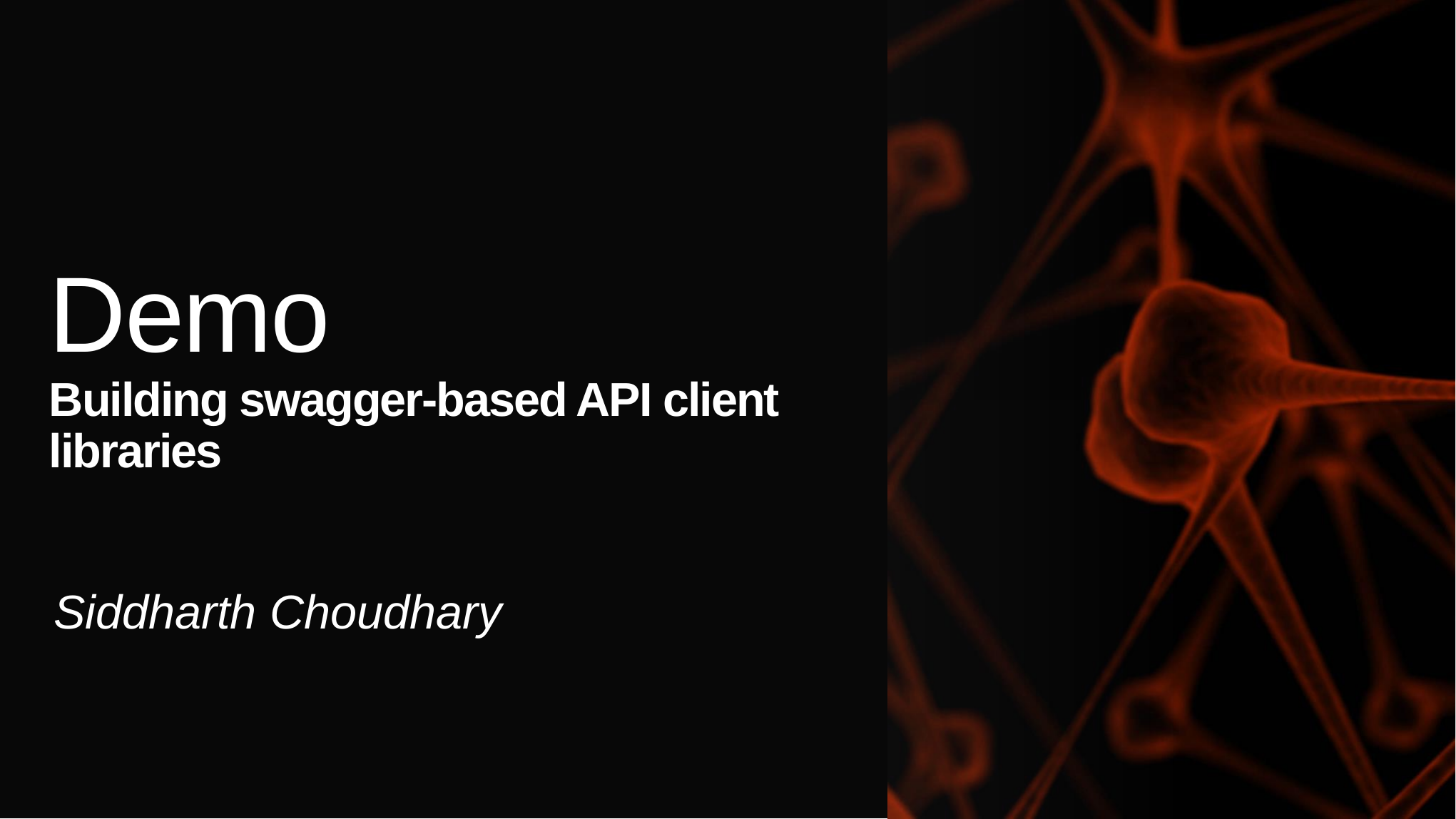

# Demo Building swagger-based API client libraries
Siddharth Choudhary